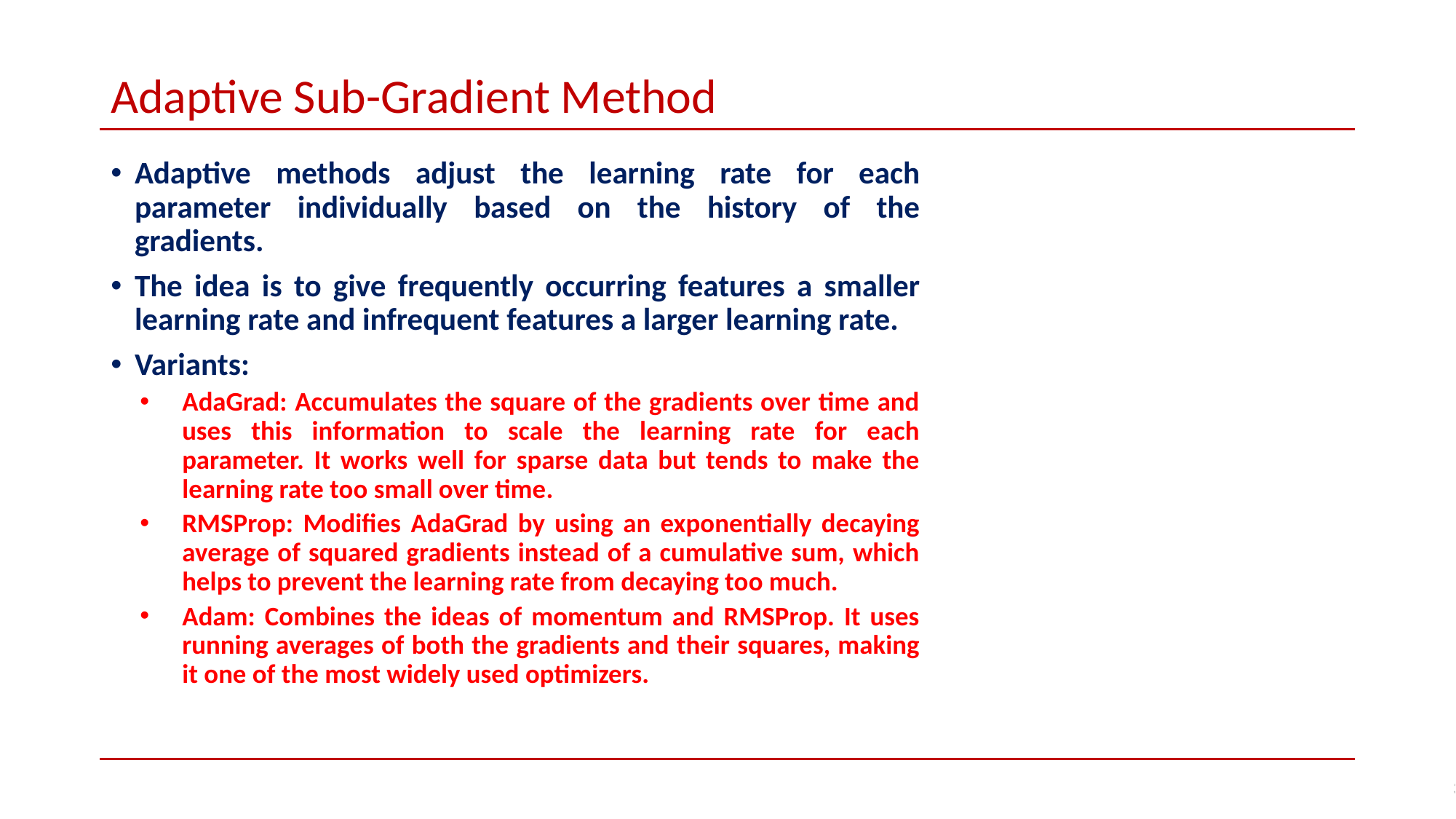

# Adaptive Sub-Gradient Method
Adaptive methods adjust the learning rate for each parameter individually based on the history of the gradients.
The idea is to give frequently occurring features a smaller learning rate and infrequent features a larger learning rate.
Variants:
AdaGrad: Accumulates the square of the gradients over time and uses this information to scale the learning rate for each parameter. It works well for sparse data but tends to make the learning rate too small over time.
RMSProp: Modifies AdaGrad by using an exponentially decaying average of squared gradients instead of a cumulative sum, which helps to prevent the learning rate from decaying too much.
Adam: Combines the ideas of momentum and RMSProp. It uses running averages of both the gradients and their squares, making it one of the most widely used optimizers.

32